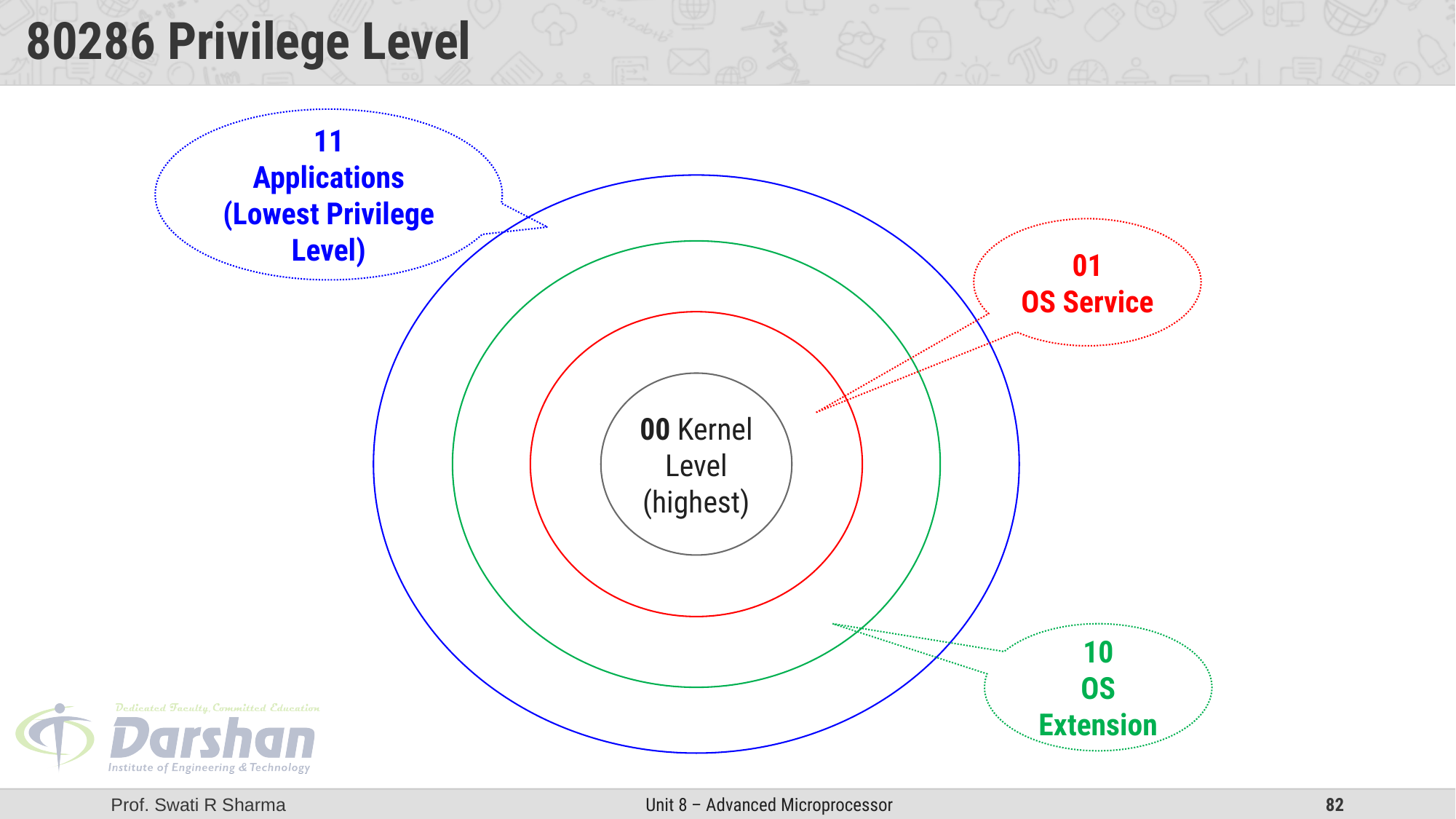

# 80286 Privilege Level
11
Applications
(Lowest Privilege Level)

01
OS Service

00 Kernel Level
(highest)
10
OS Extension